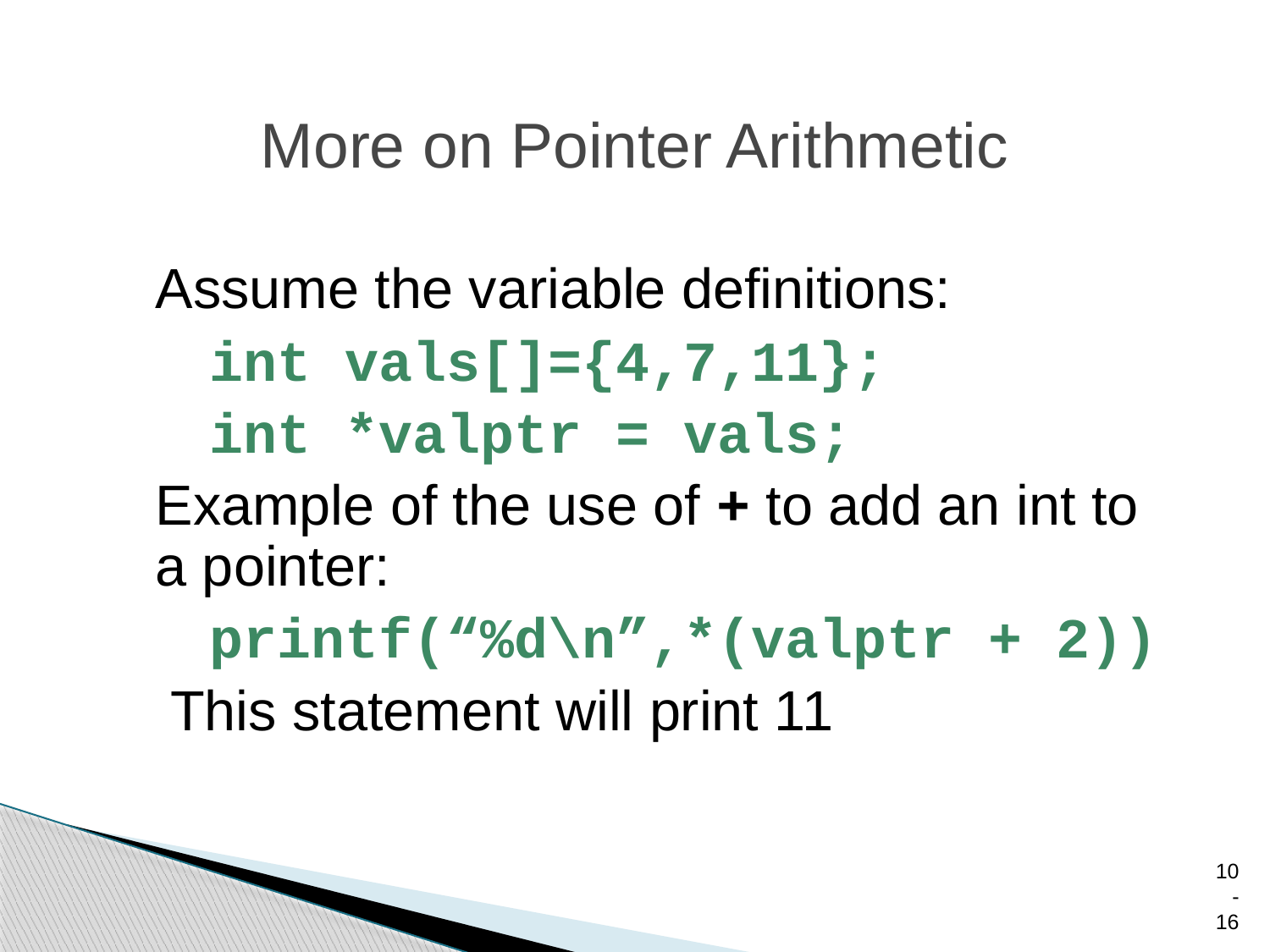

#
More on Pointer Arithmetic

	Assume the variable definitions:
   int vals[]={4,7,11};
   int *valptr = vals;
	Example of the use of + to add an int to a pointer:
   printf(“%d\n”,*(valptr + 2))
    This statement will print 11

10-16